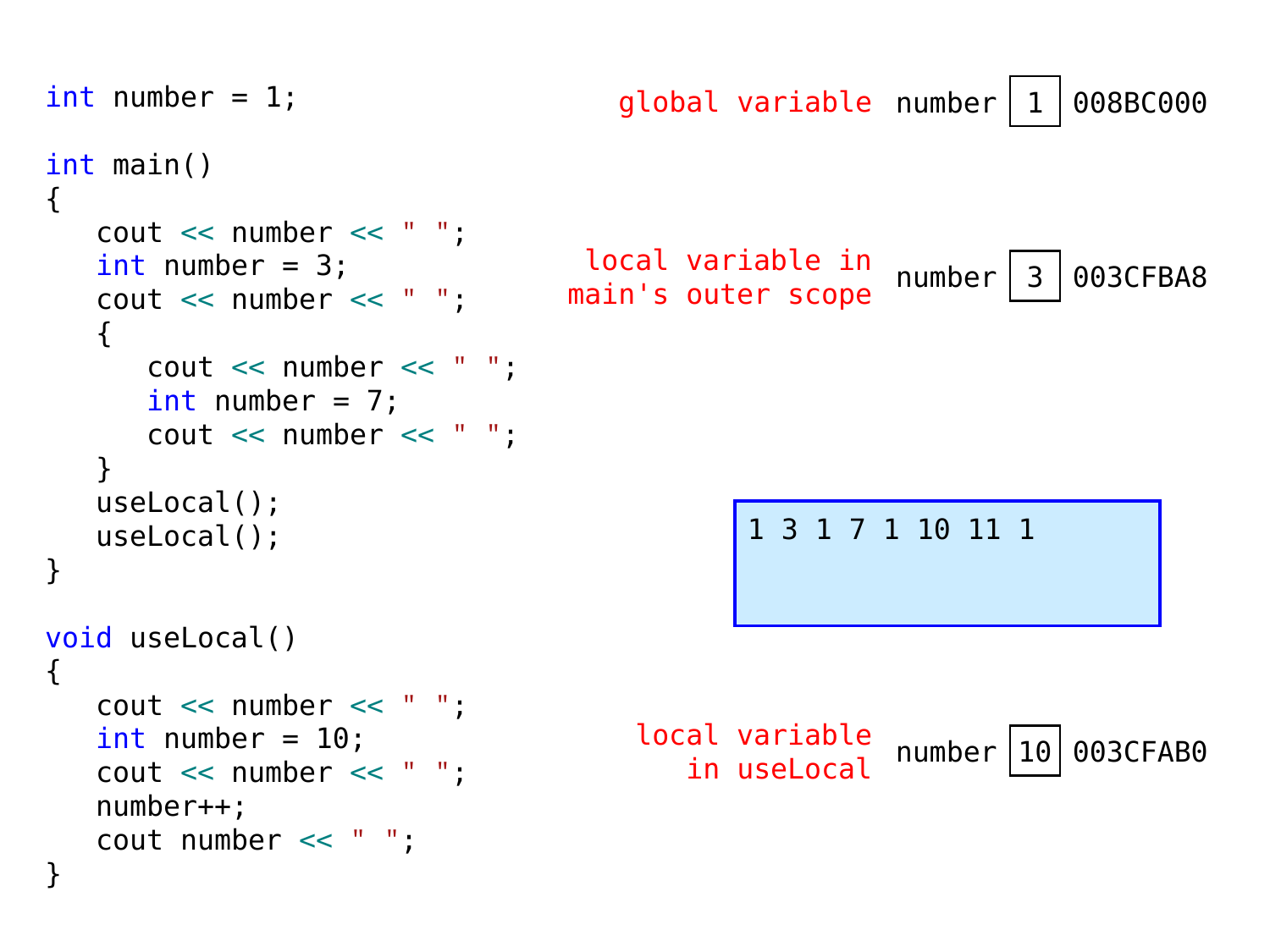

int number = 1;

int main()
{
   cout << number << " ";
   int number = 3;
   cout << number << " ";
   {
      cout << number << " ";
      int number = 7;
      cout << number << " ";
   }
   useLocal();
   useLocal();
}

void useLocal()
{
   cout << number << " ";
   int number = 10;
   cout << number << " ";
   number++;
   cout number << " ";
}
global variable
| number | 1 | 008BC000 |
| --- | --- | --- |
local variable in main's outer scope
| number | 3 | 003CFBA8 |
| --- | --- | --- |
1 3 1 7 1 10 11 1
local variable in useLocal
| number | 10 | 003CFAB0 |
| --- | --- | --- |